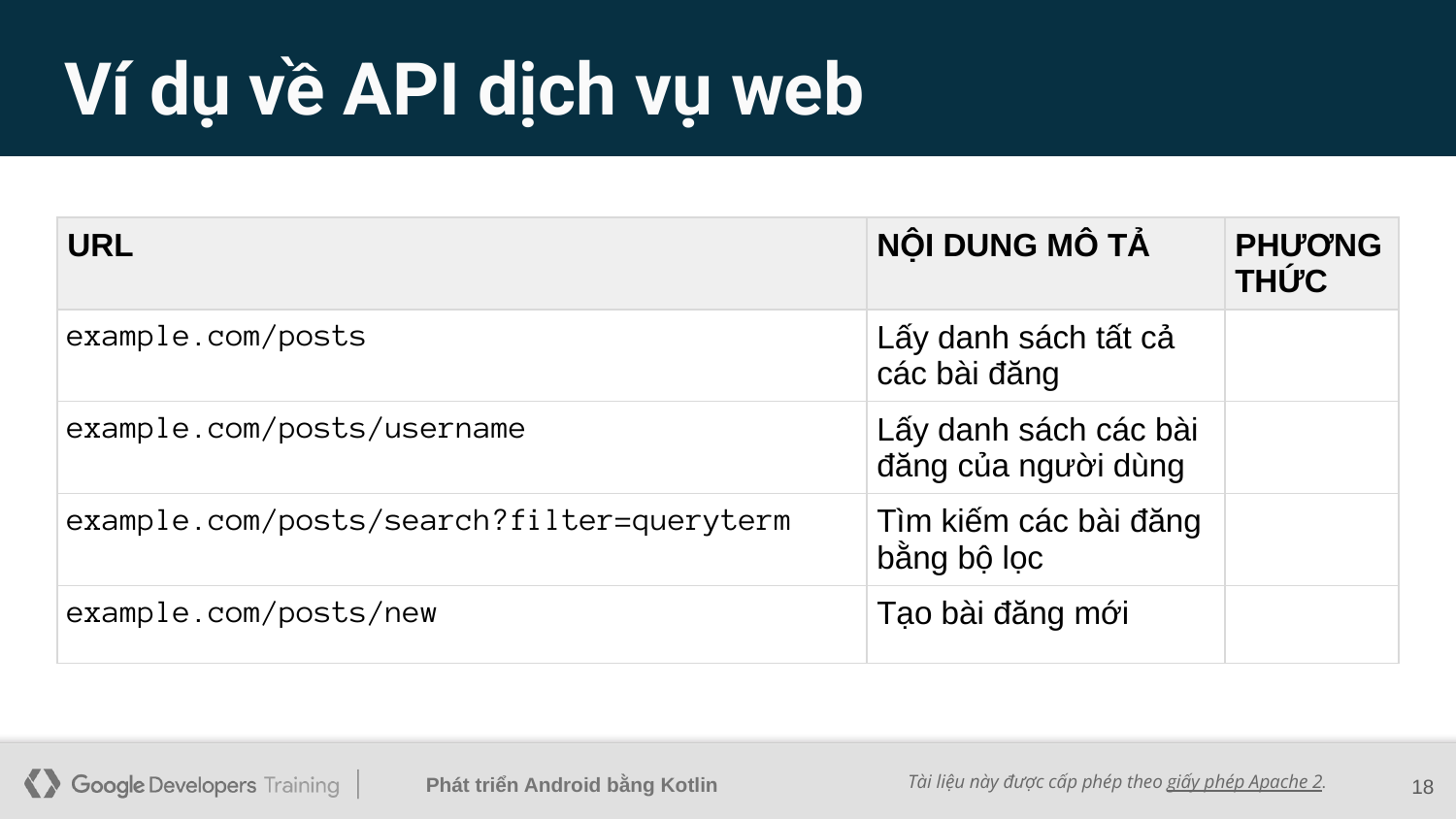

# Ví dụ về API dịch vụ web
| URL | NỘI DUNG MÔ TẢ | PHƯƠNG THỨC |
| --- | --- | --- |
| example.com/posts | Lấy danh sách tất cả các bài đăng |  |
| example.com/posts/username | Lấy danh sách các bài đăng của người dùng |  |
| example.com/posts/search?filter=queryterm | Tìm kiếm các bài đăng bằng bộ lọc |  |
| example.com/posts/new | Tạo bài đăng mới |  |
18